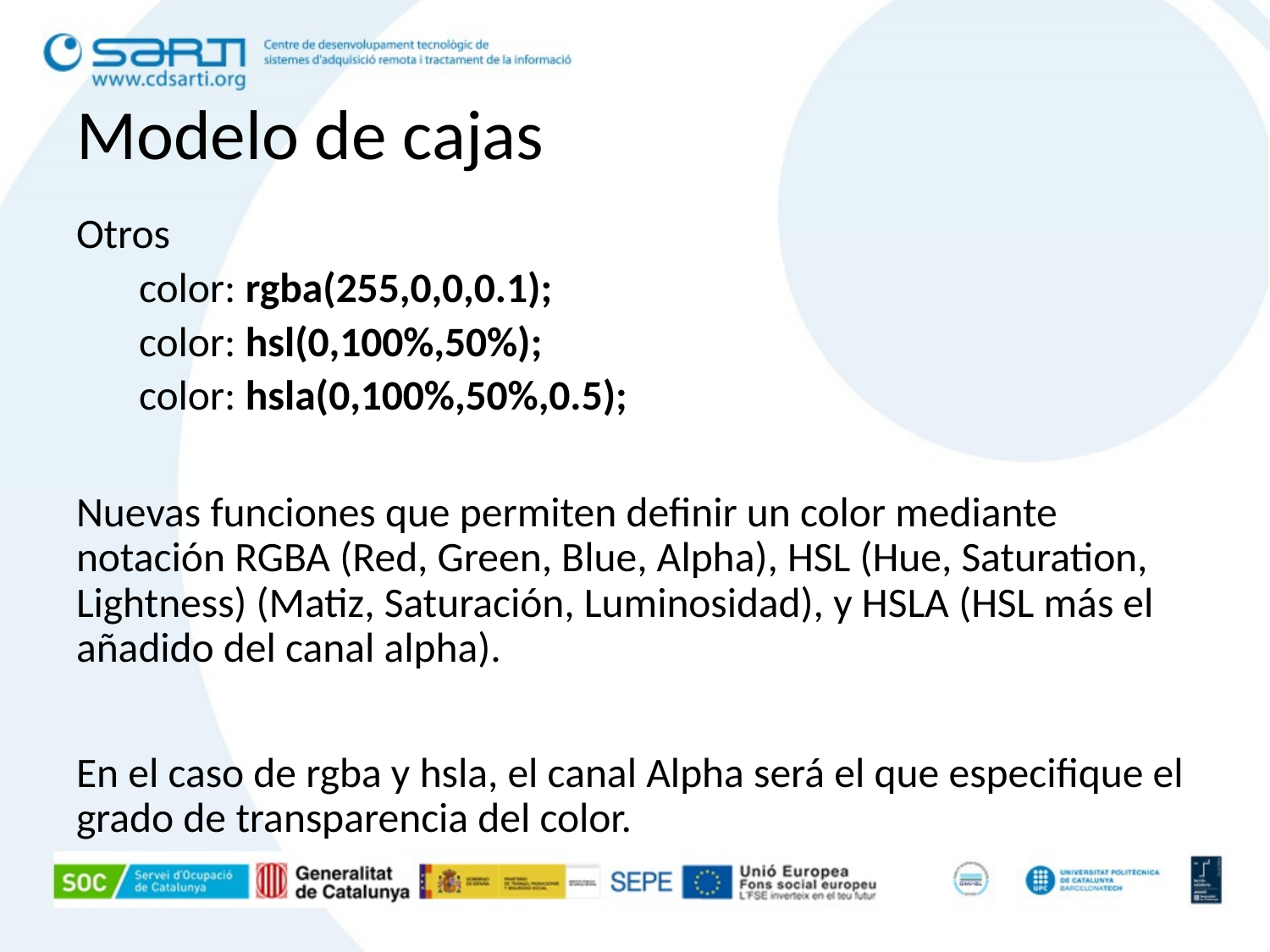

# Modelo de cajas
Otros
color: rgba(255,0,0,0.1);
color: hsl(0,100%,50%);
color: hsla(0,100%,50%,0.5);

Nuevas funciones que permiten definir un color mediante notación RGBA (Red, Green, Blue, Alpha), HSL (Hue, Saturation, Lightness) (Matiz, Saturación, Luminosidad), y HSLA (HSL más el añadido del canal alpha).

En el caso de rgba y hsla, el canal Alpha será el que especifique el grado de transparencia del color.